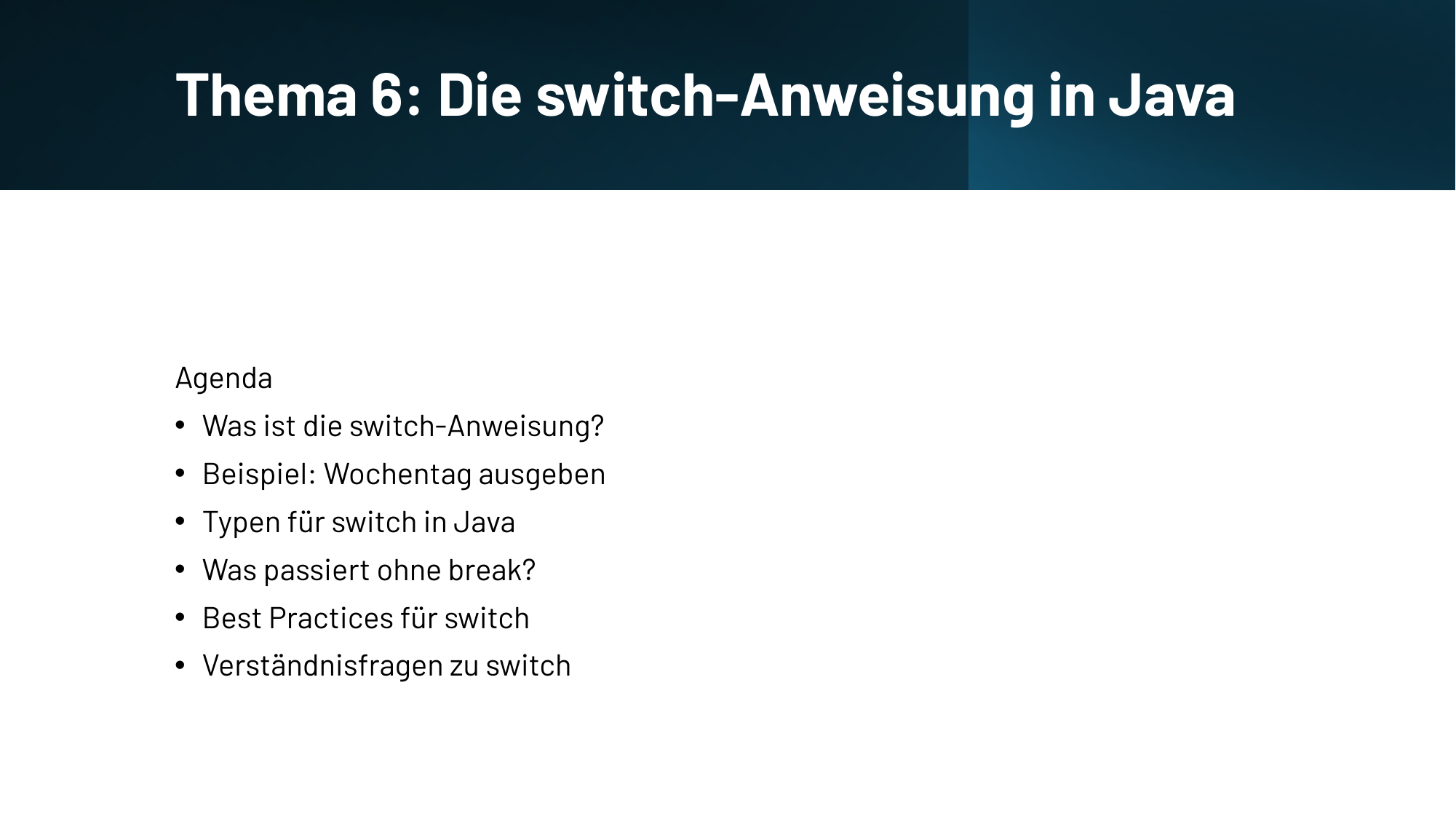

# Thema 6: Die switch-Anweisung in Java

Agenda
Was ist die switch-Anweisung?
Beispiel: Wochentag ausgeben
Typen für switch in Java
Was passiert ohne break?
Best Practices für switch
Verständnisfragen zu switch